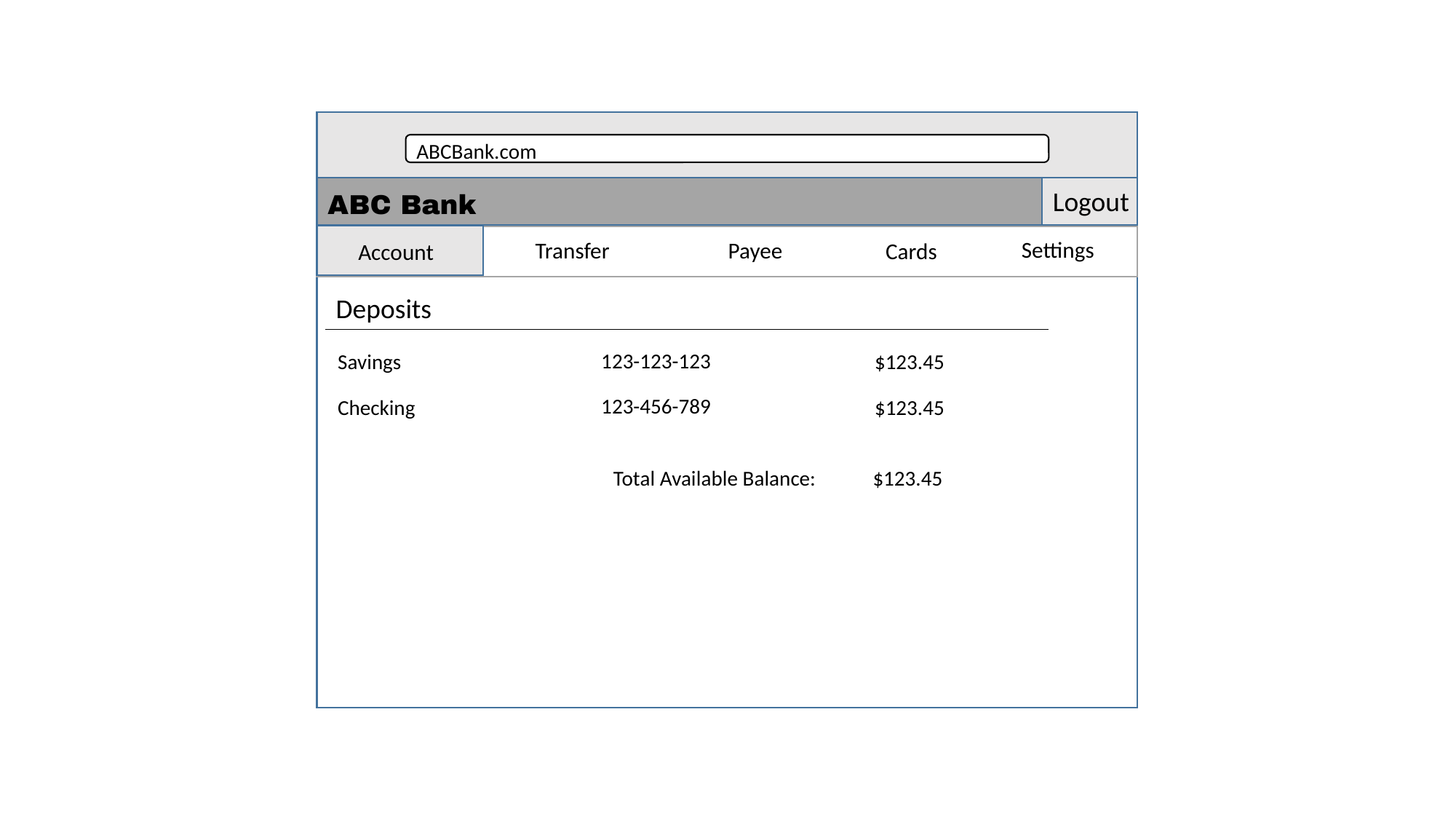

ABCBank.com

Logout
ABC Bank

Settings
Transfer
Payee
Cards
Account
Deposits
123-123-123
Savings
$123.45
123-456-789
Checking
$123.45
Total Available Balance:
$123.45